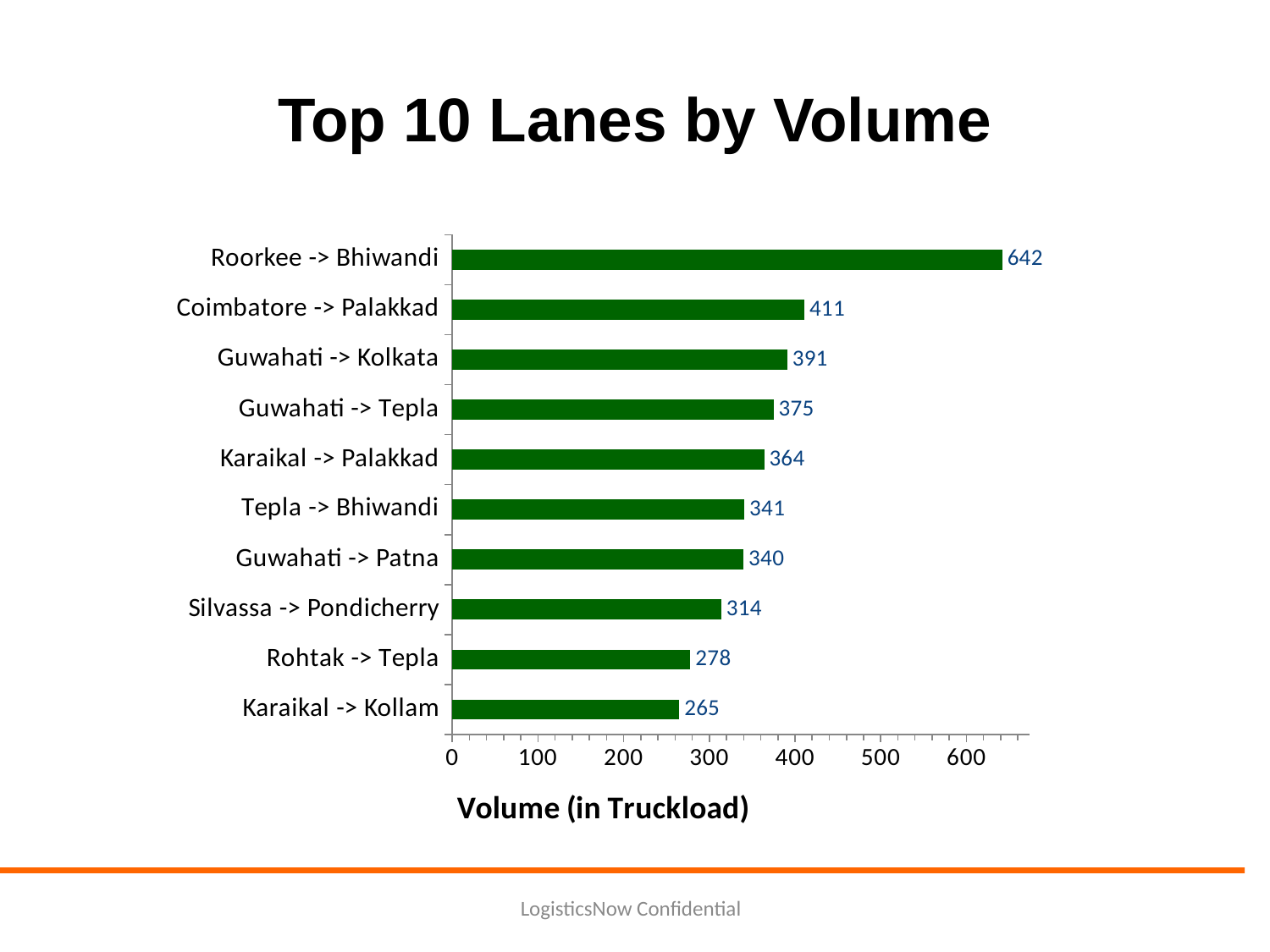

# Top 10 Lanes by Volume

### Chart

| Category | Series 1 |
|---|---|
| Karaikal -> Kollam | 265.0 |
| Rohtak -> Tepla | 278.0 |
| Silvassa -> Pondicherry | 314.0 |
| Guwahati -> Patna | 340.0 |
| Tepla -> Bhiwandi | 341.0 |
| Karaikal -> Palakkad | 364.0 |
| Guwahati -> Tepla | 375.0 |
| Guwahati -> Kolkata | 391.0 |
| Coimbatore -> Palakkad | 411.0 |
| Roorkee -> Bhiwandi | 642.0 |
LogisticsNow Confidential